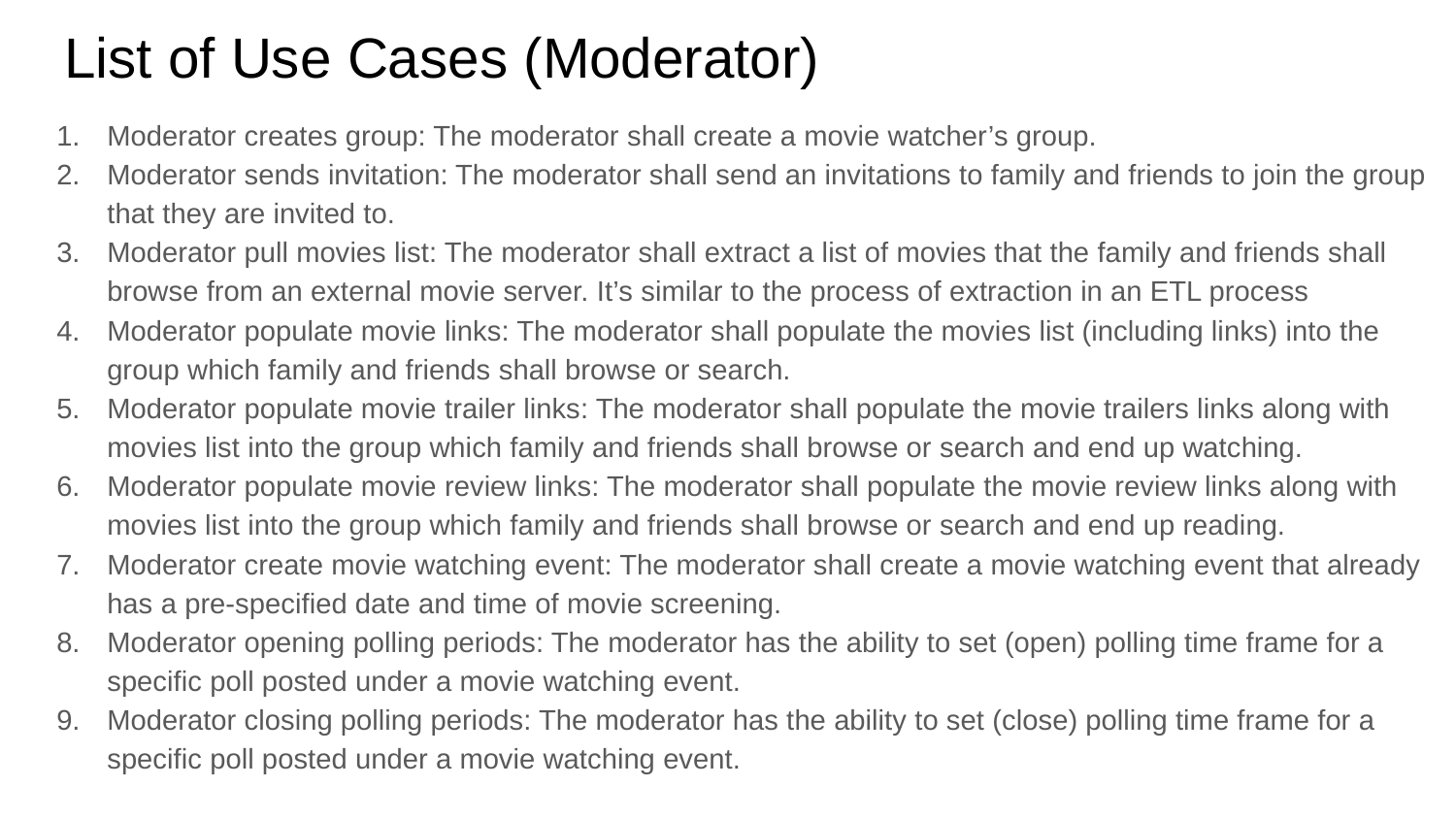

# List of Use Cases (Moderator)
Moderator creates group: The moderator shall create a movie watcher’s group.
Moderator sends invitation: The moderator shall send an invitations to family and friends to join the group that they are invited to.
Moderator pull movies list: The moderator shall extract a list of movies that the family and friends shall browse from an external movie server. It’s similar to the process of extraction in an ETL process
Moderator populate movie links: The moderator shall populate the movies list (including links) into the group which family and friends shall browse or search.
Moderator populate movie trailer links: The moderator shall populate the movie trailers links along with movies list into the group which family and friends shall browse or search and end up watching.
Moderator populate movie review links: The moderator shall populate the movie review links along with movies list into the group which family and friends shall browse or search and end up reading.
Moderator create movie watching event: The moderator shall create a movie watching event that already has a pre-specified date and time of movie screening.
Moderator opening polling periods: The moderator has the ability to set (open) polling time frame for a specific poll posted under a movie watching event.
Moderator closing polling periods: The moderator has the ability to set (close) polling time frame for a specific poll posted under a movie watching event.